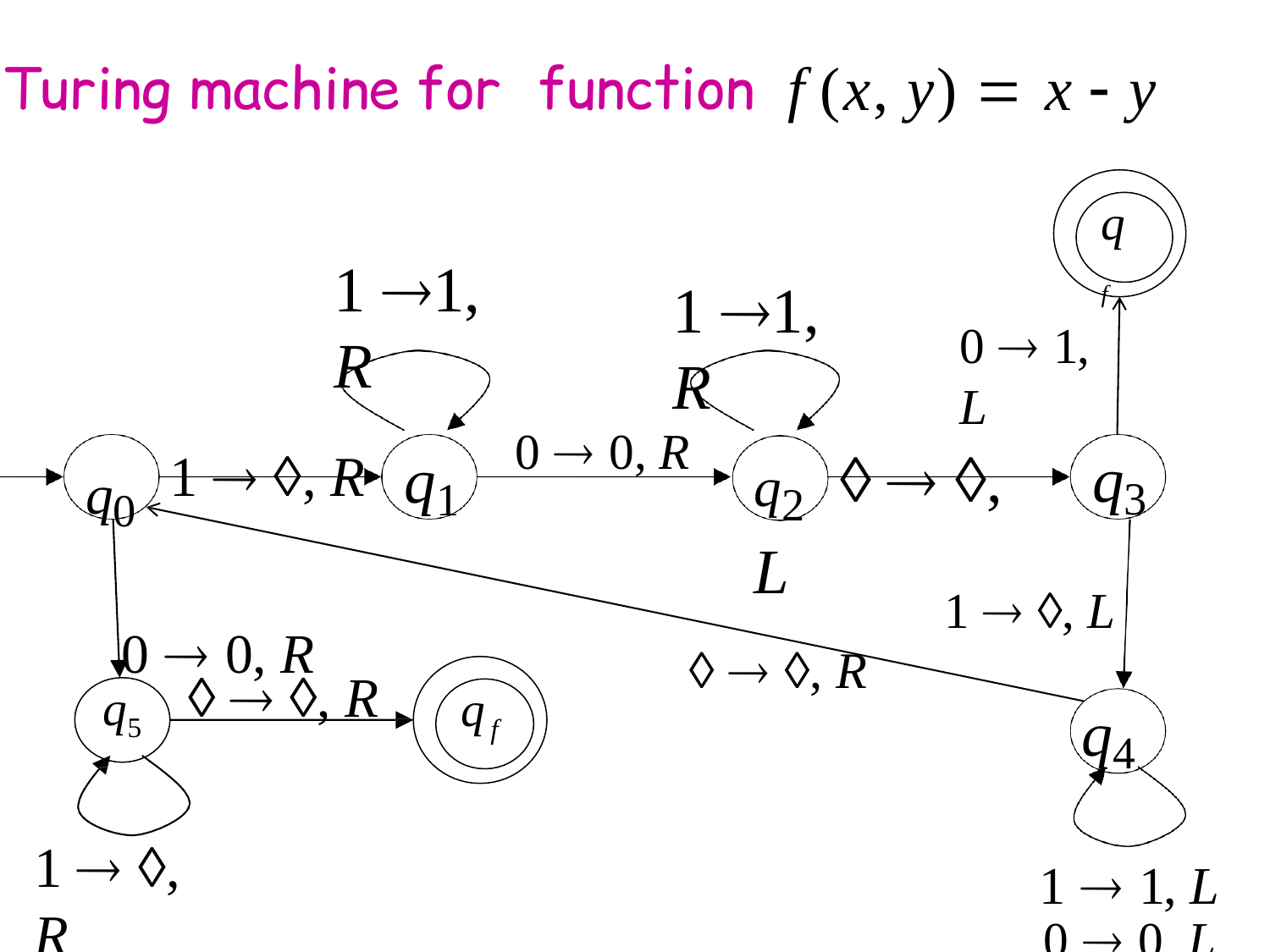

# Turing machine for	function	f (x, y) = x − y

q f
1 →1, R
1 →1, R

0 → 1, L
q0	1 → ◊, R

0 → 0, R
q2	◊ → ◊, L
0 → 0, R
q1
q3
1 → ◊, L
q4

1 → 1, L
0 → 0, L
◊ → ◊, R

◊ → ◊, R
q
q

5
f

1 → ◊, R